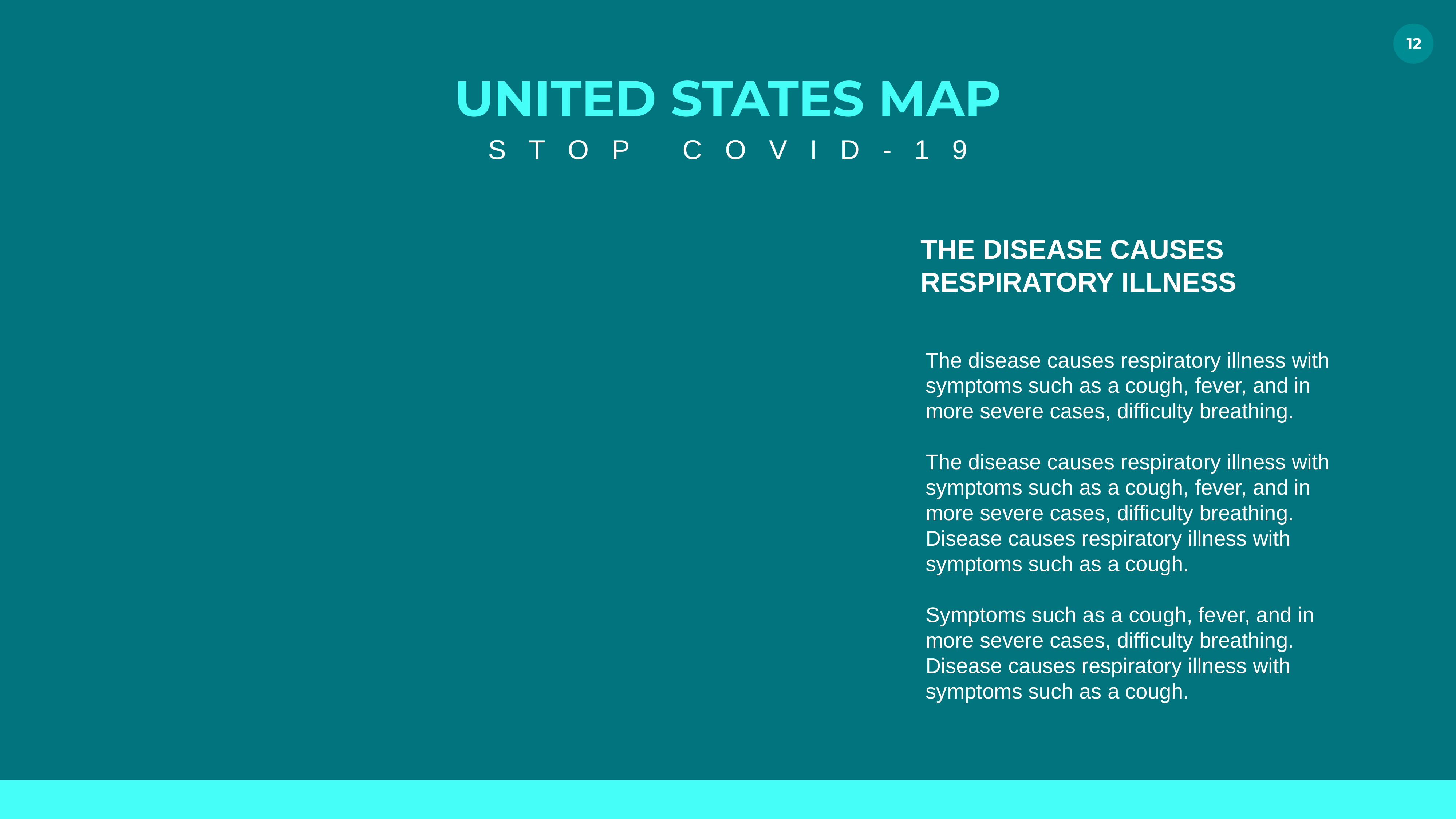

UNITED STATES MAP
STOP COVID-19
THE DISEASE CAUSES RESPIRATORY ILLNESS
The disease causes respiratory illness with symptoms such as a cough, fever, and in more severe cases, difficulty breathing.

The disease causes respiratory illness with symptoms such as a cough, fever, and in more severe cases, difficulty breathing. Disease causes respiratory illness with symptoms such as a cough.

Symptoms such as a cough, fever, and in more severe cases, difficulty breathing. Disease causes respiratory illness with symptoms such as a cough.